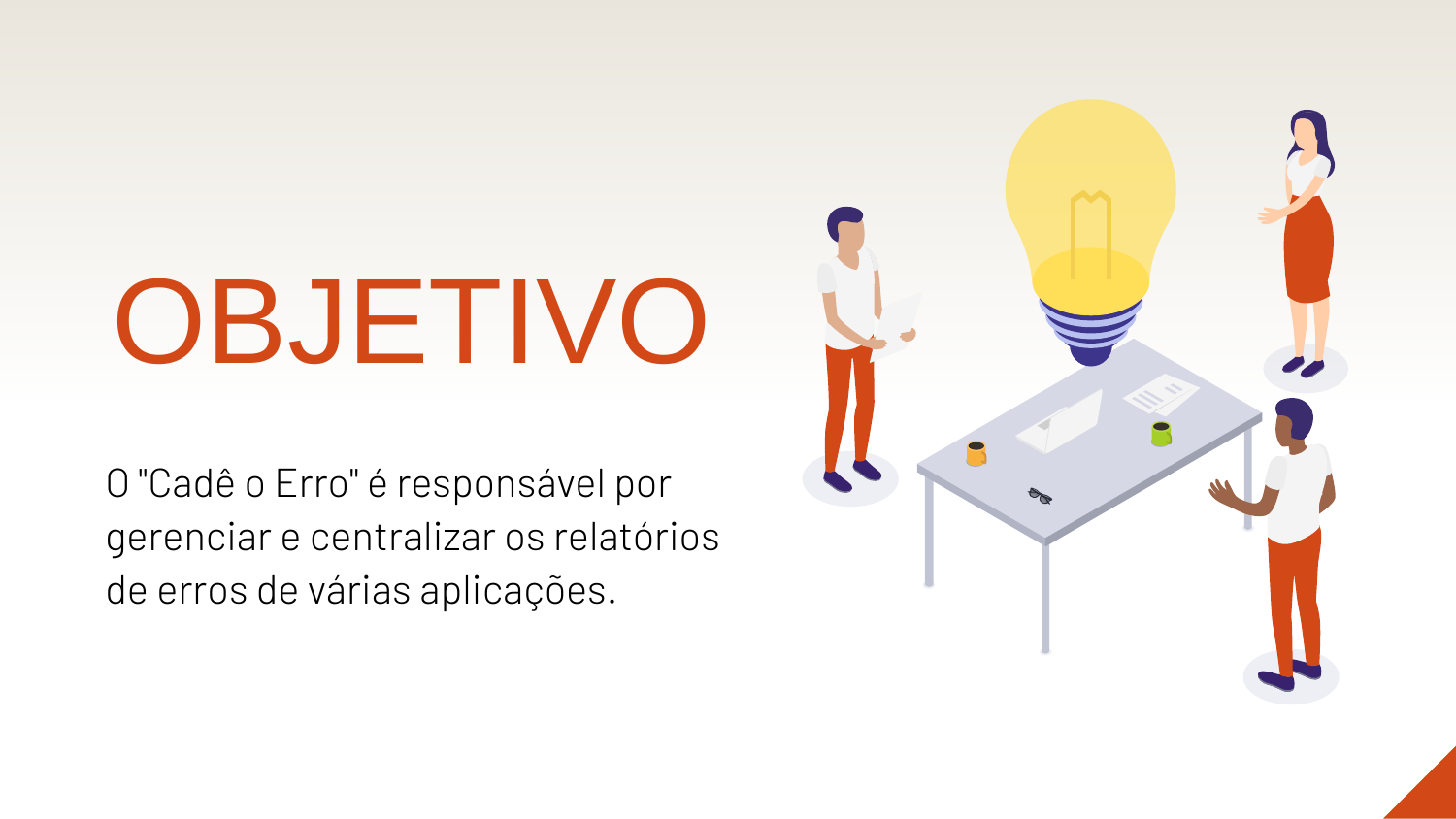

OBJETIVO
O "Cadê o Erro" é responsável por gerenciar e centralizar os relatórios de erros de várias aplicações.